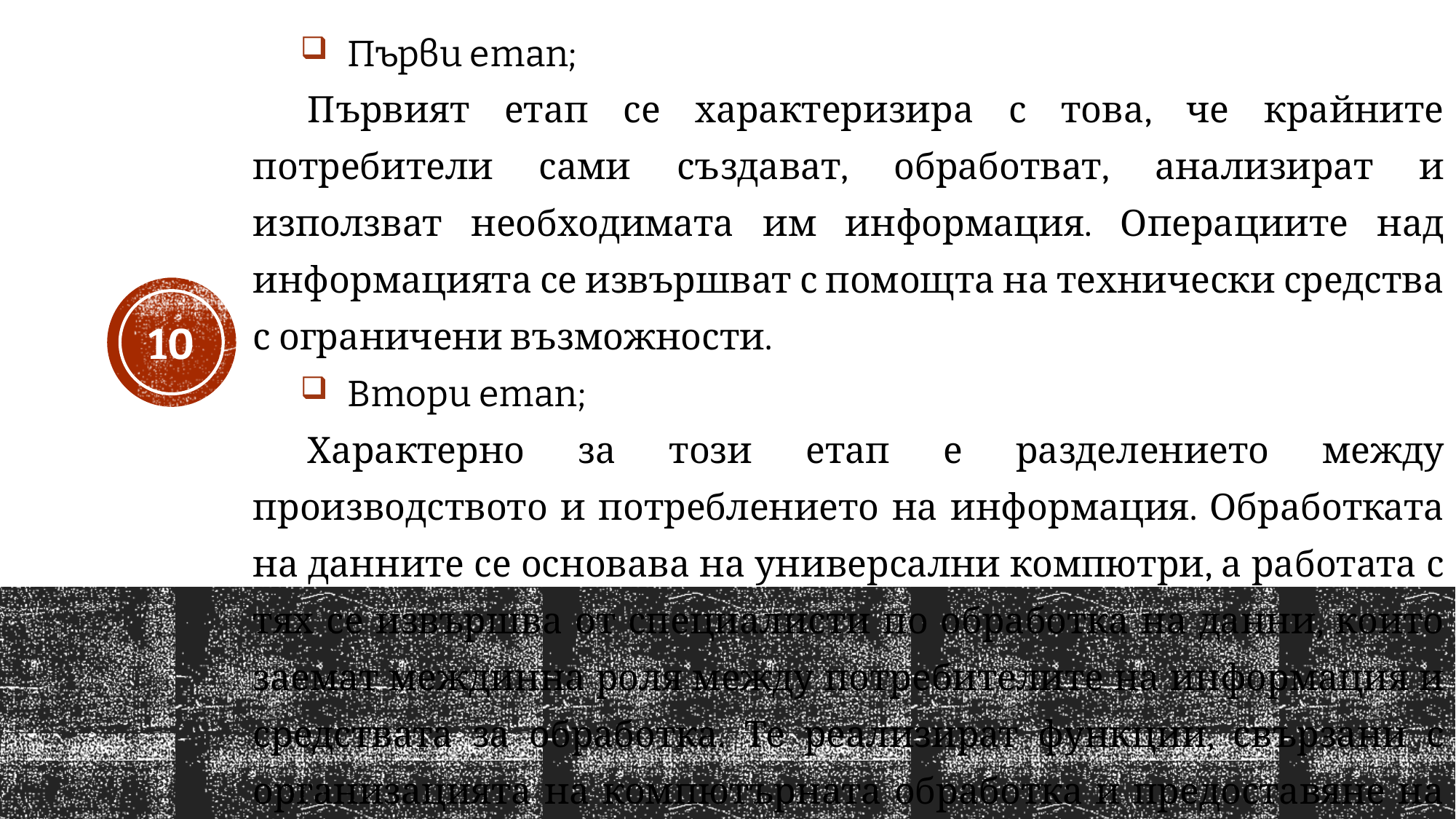

Първи етап;
Първият етап се характеризира с това, че крайните потребители сами създават, обработват, анализират и използват необходимата им информация. Операциите над информацията се извършват с помощта на технически средства с ограничени възможности.
Втори етап;
Характерно за този етап е разделението между производството и потреблението на информация. Обработката на данните се основава на универсални компютри, а работата с тях се извършва от специалисти по обработка на данни, които заемат междинна роля между потребителите на информация и средствата за обработка. Те реализират функции, свързани с организацията на компютърната обработка и предоставяне на резултатните данни в съответствие с информационните потребности на служителите.
10